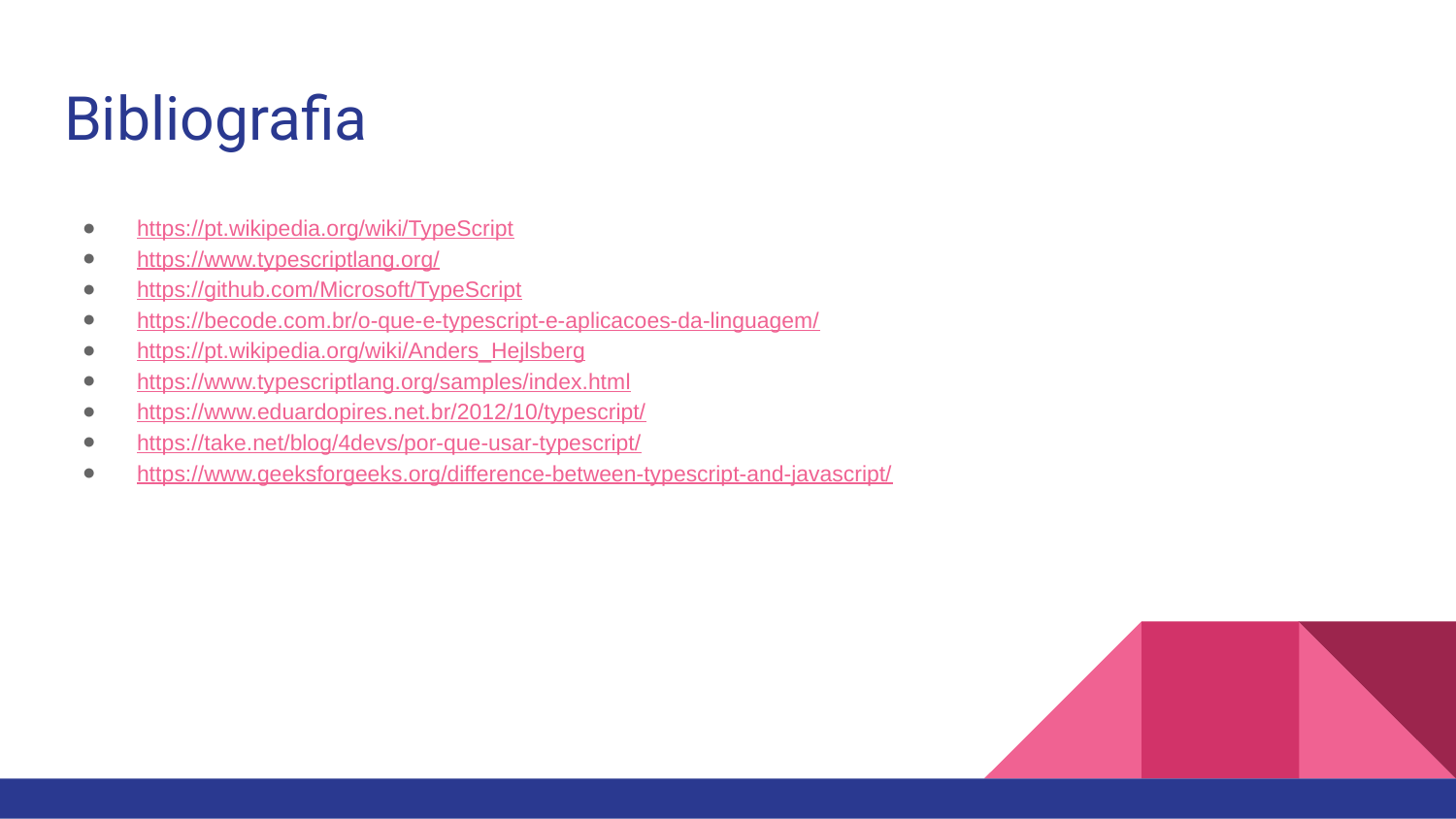

# Bibliografia
https://pt.wikipedia.org/wiki/TypeScript
https://www.typescriptlang.org/
https://github.com/Microsoft/TypeScript
https://becode.com.br/o-que-e-typescript-e-aplicacoes-da-linguagem/
https://pt.wikipedia.org/wiki/Anders_Hejlsberg
https://www.typescriptlang.org/samples/index.html
https://www.eduardopires.net.br/2012/10/typescript/
https://take.net/blog/4devs/por-que-usar-typescript/
https://www.geeksforgeeks.org/difference-between-typescript-and-javascript/